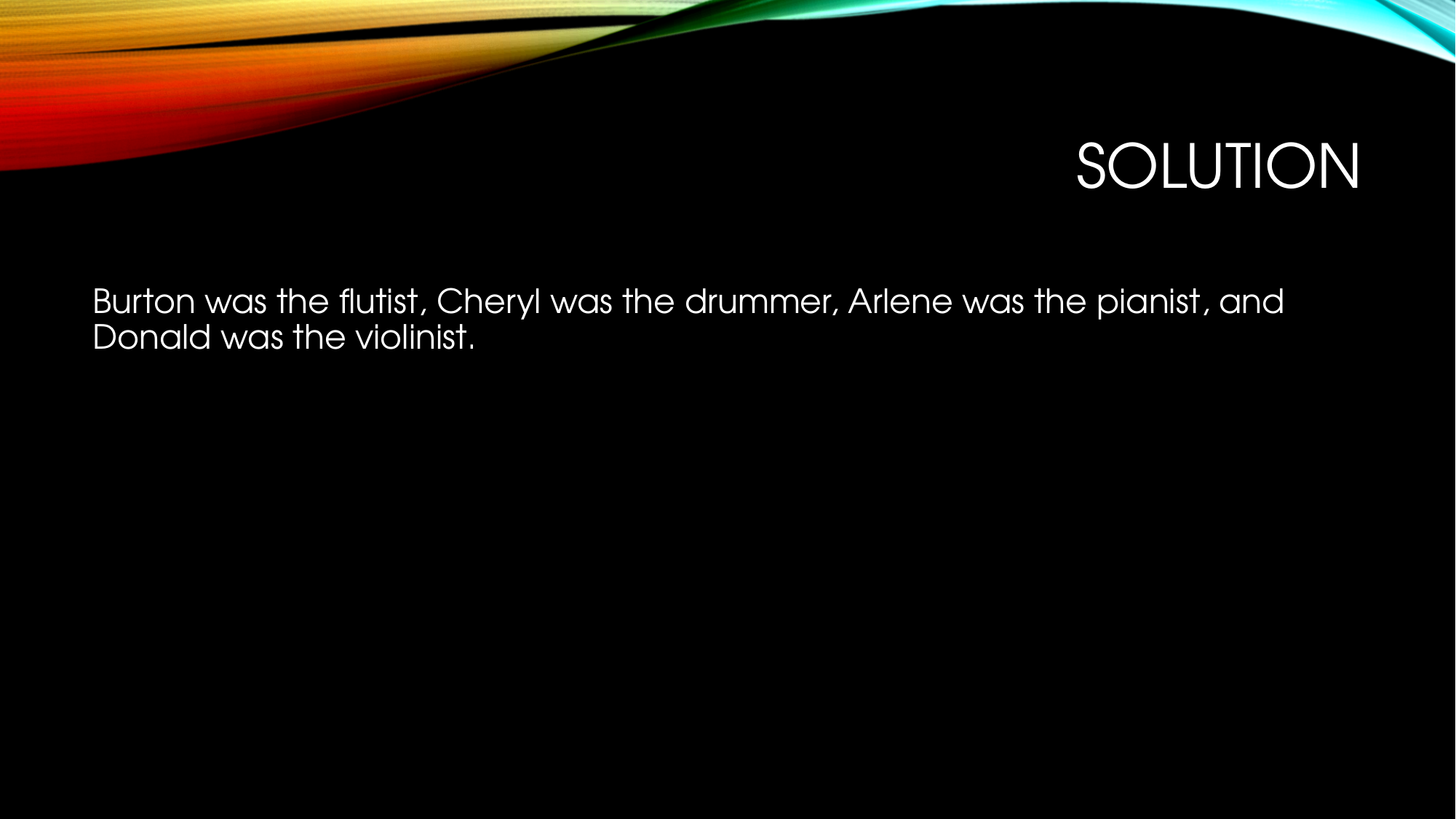

# solution
Burton was the flutist, Cheryl was the drummer, Arlene was the pianist, and Donald was the violinist.